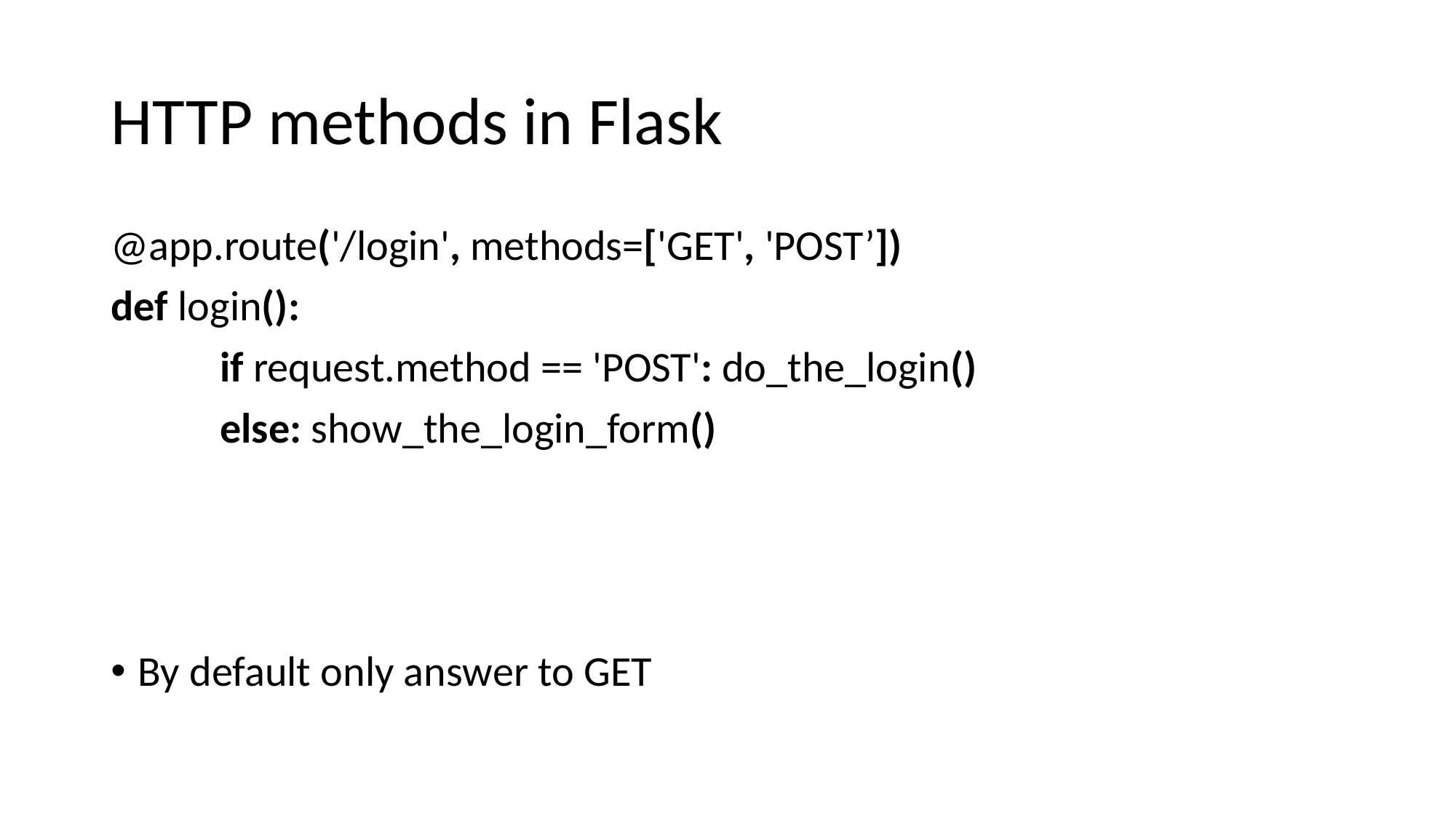

# HTTP methods in Flask
@app.route('/login', methods=['GET', 'POST’])
def login():
	if request.method == 'POST': do_the_login()
	else: show_the_login_form()

By default only answer to GET